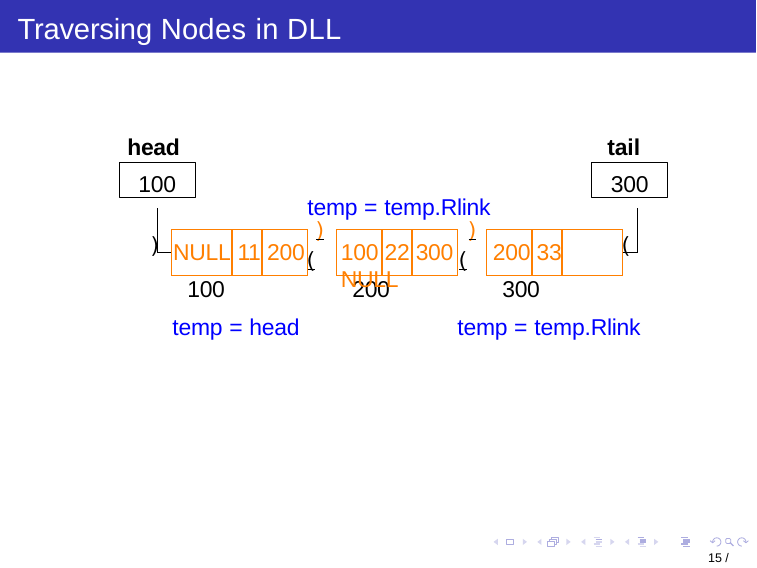

# Traversing Nodes in DLL
head
tail
100
300
temp = temp.Rlink

)	)

)
(

100 22 300	200 33 NULL
NULL 11 200
(	(
100
temp = head
300
temp = temp.Rlink
200
15 / 40